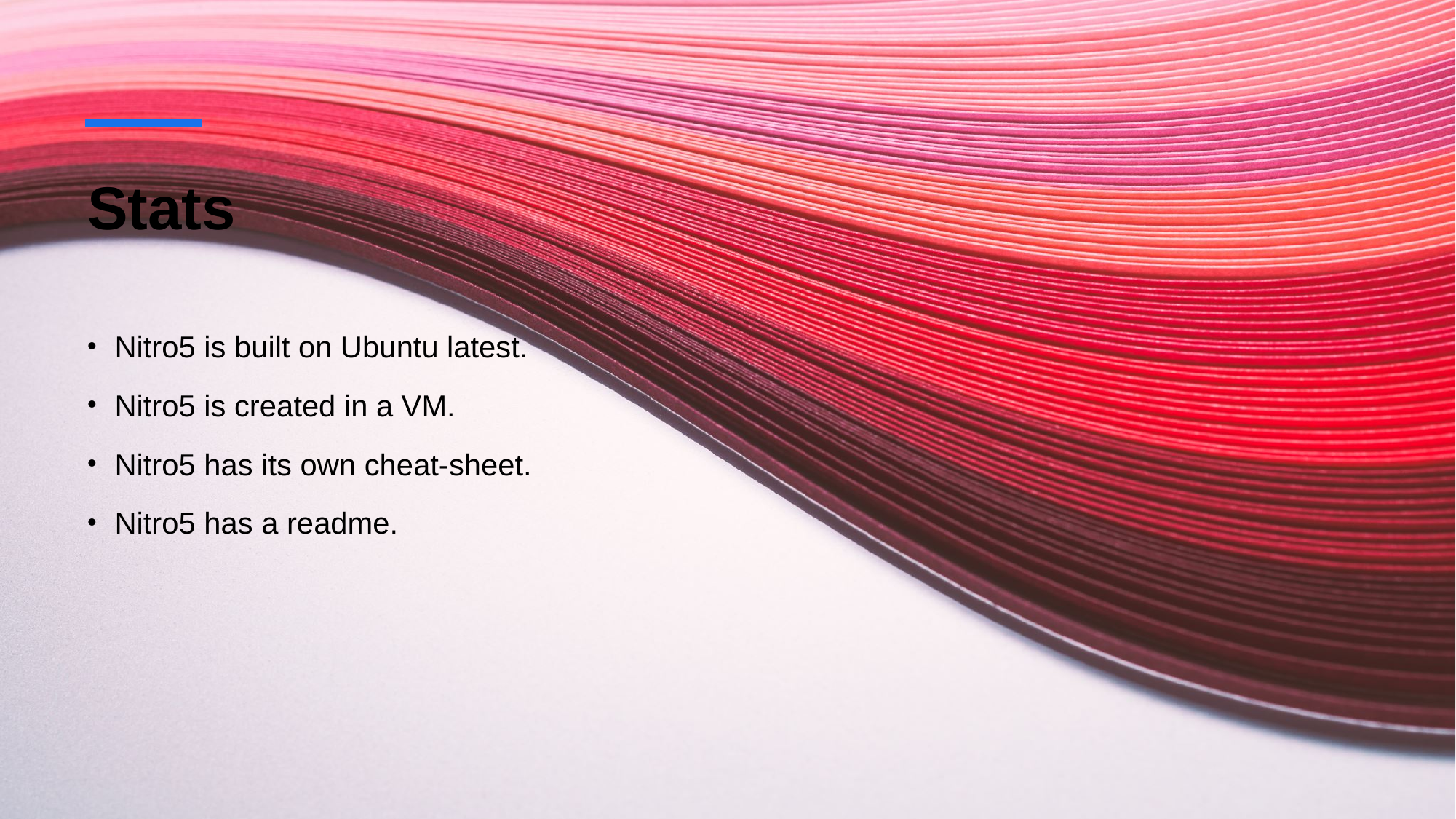

# Stats
Nitro5 is built on Ubuntu latest.
Nitro5 is created in a VM.
Nitro5 has its own cheat-sheet.
Nitro5 has a readme.